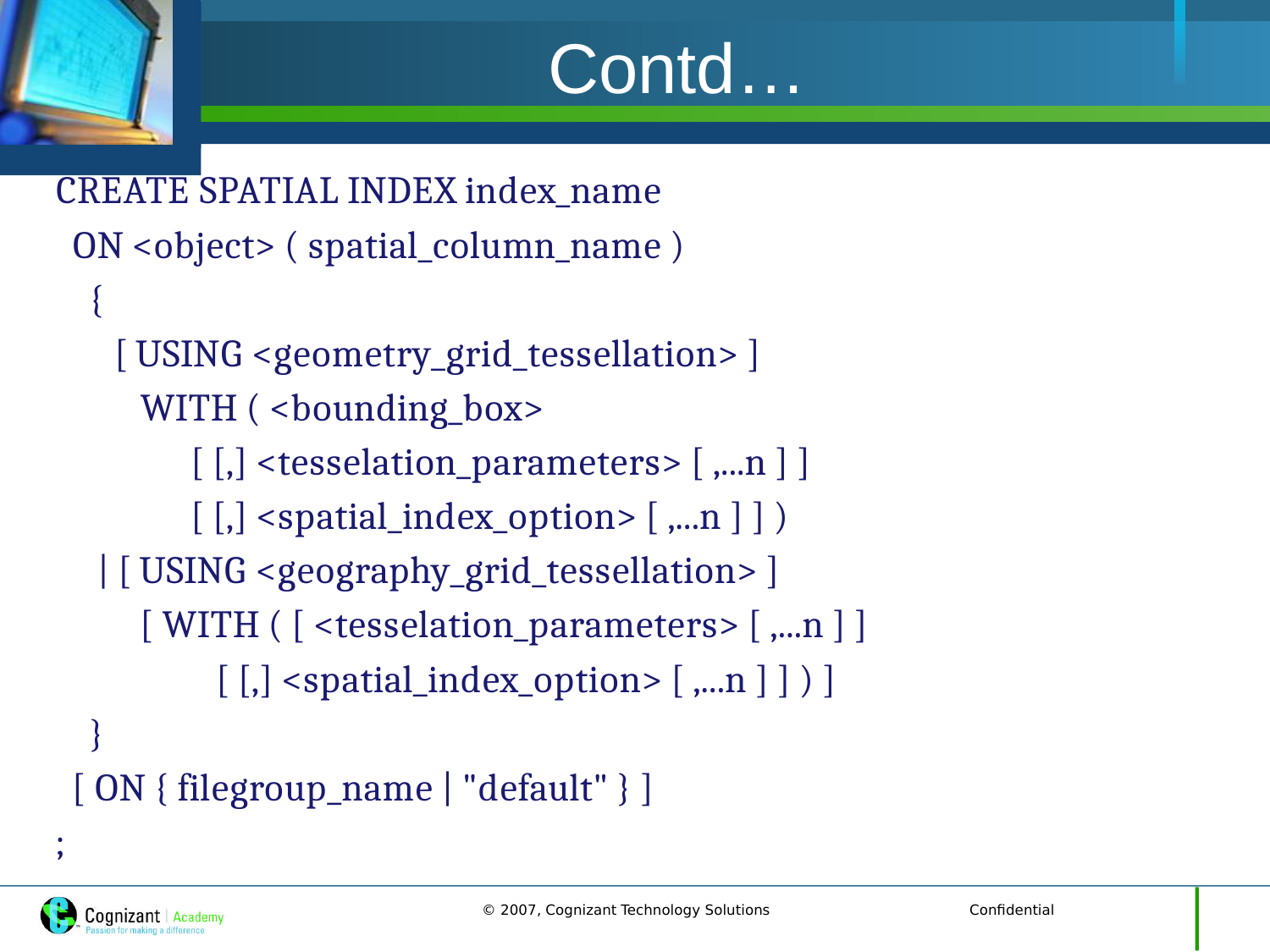

# Contd…
CREATE SPATIAL INDEX index_name
  ON <object> ( spatial_column_name )
    {
       [ USING <geometry_grid_tessellation> ]
          WITH ( <bounding_box>
                [ [,] <tesselation_parameters> [ ,...n ] ]
                [ [,] <spatial_index_option> [ ,...n ] ] )
     | [ USING <geography_grid_tessellation> ]
          [ WITH ( [ <tesselation_parameters> [ ,...n ] ]
                   [ [,] <spatial_index_option> [ ,...n ] ] ) ]
    }
  [ ON { filegroup_name | "default" } ]
;